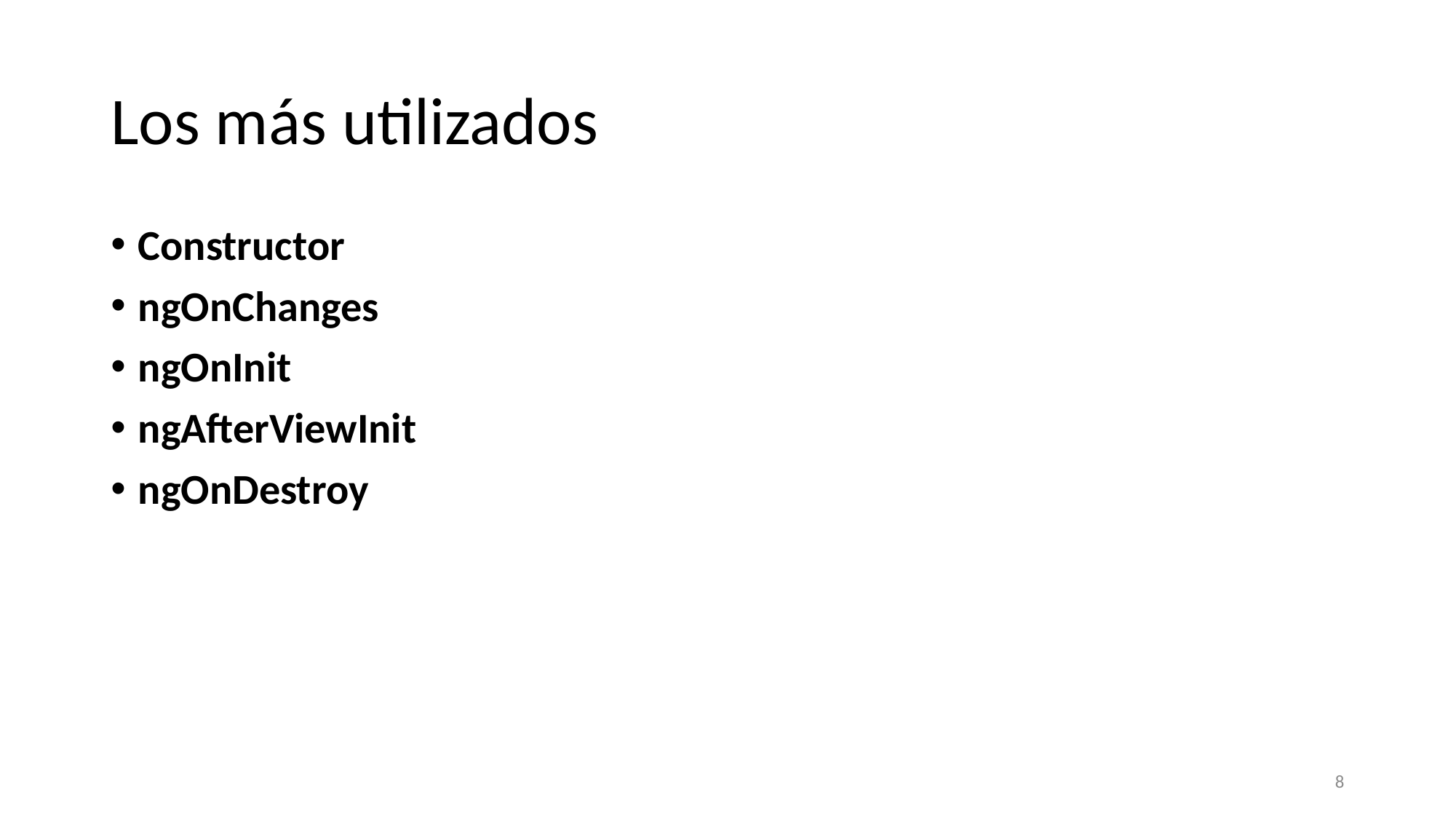

# Los más utilizados
Constructor
ngOnChanges
ngOnInit
ngAfterViewInit
ngOnDestroy

8